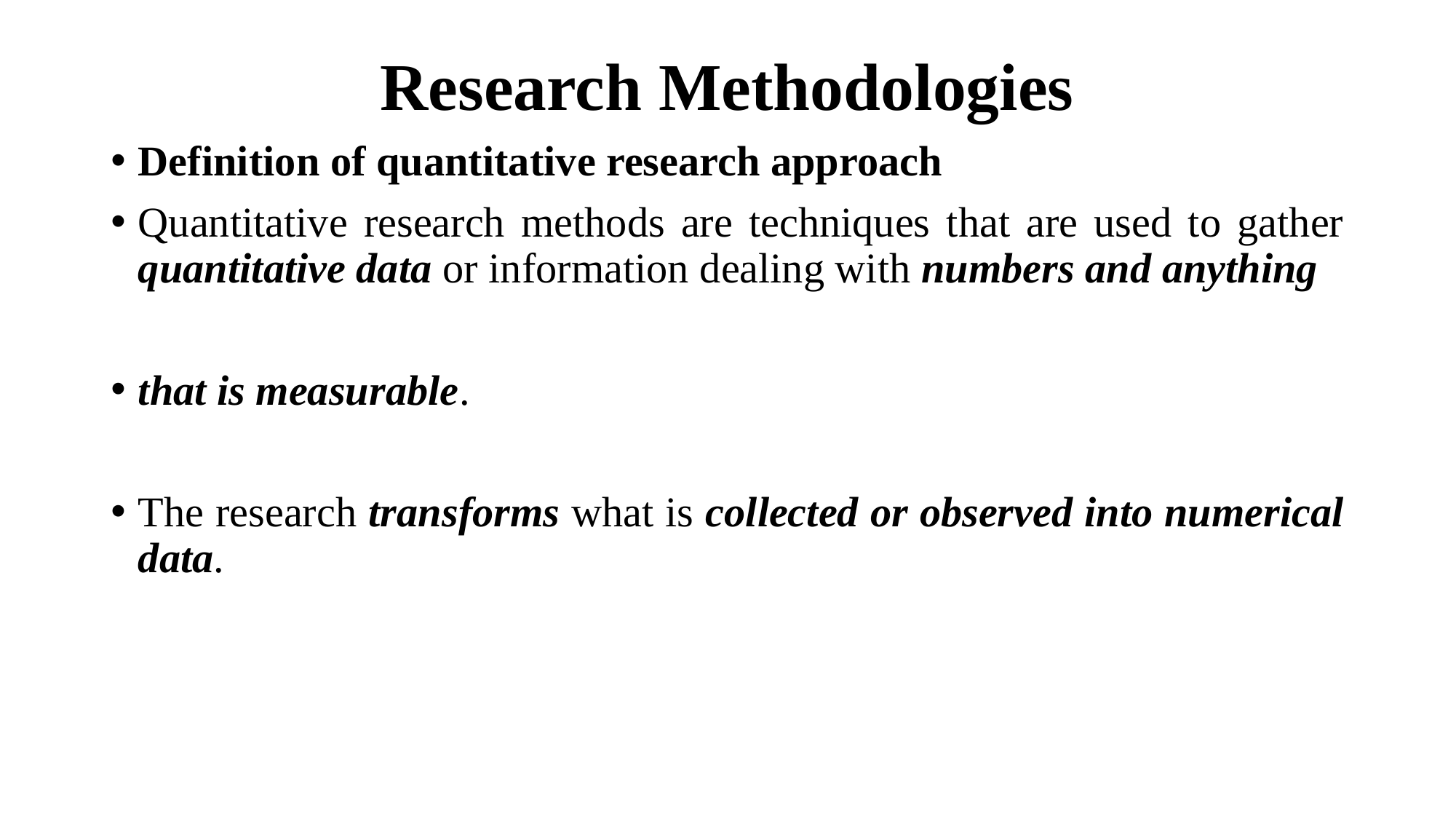

# Research Methodologies
Definition of quantitative research approach
Quantitative research methods are techniques that are used to gather quantitative data or information dealing with numbers and anything

that is measurable.

The research transforms what is collected or observed into numerical data.